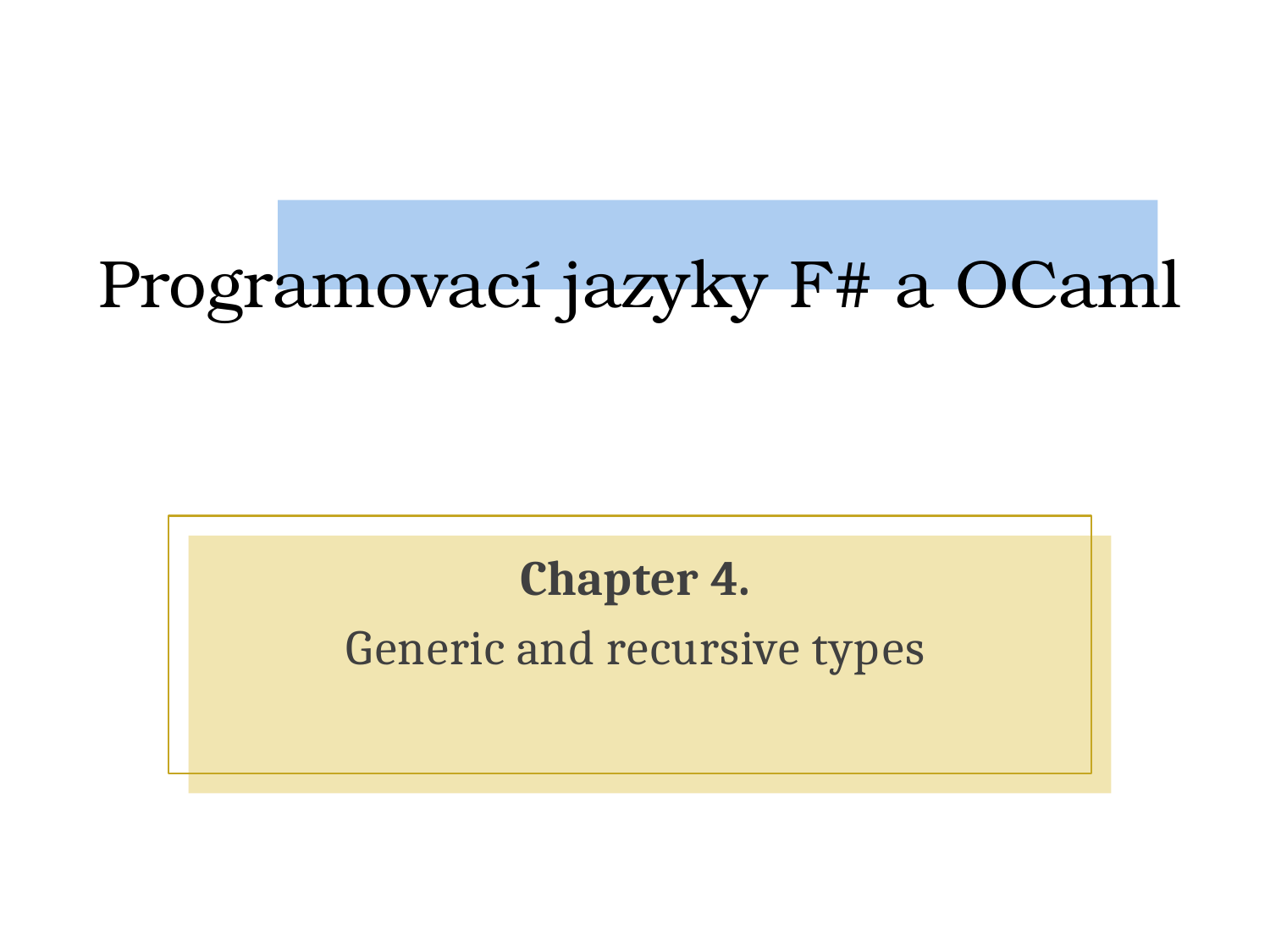

# Programovací jazyky F# a OCaml
Chapter 4.
Generic and recursive types